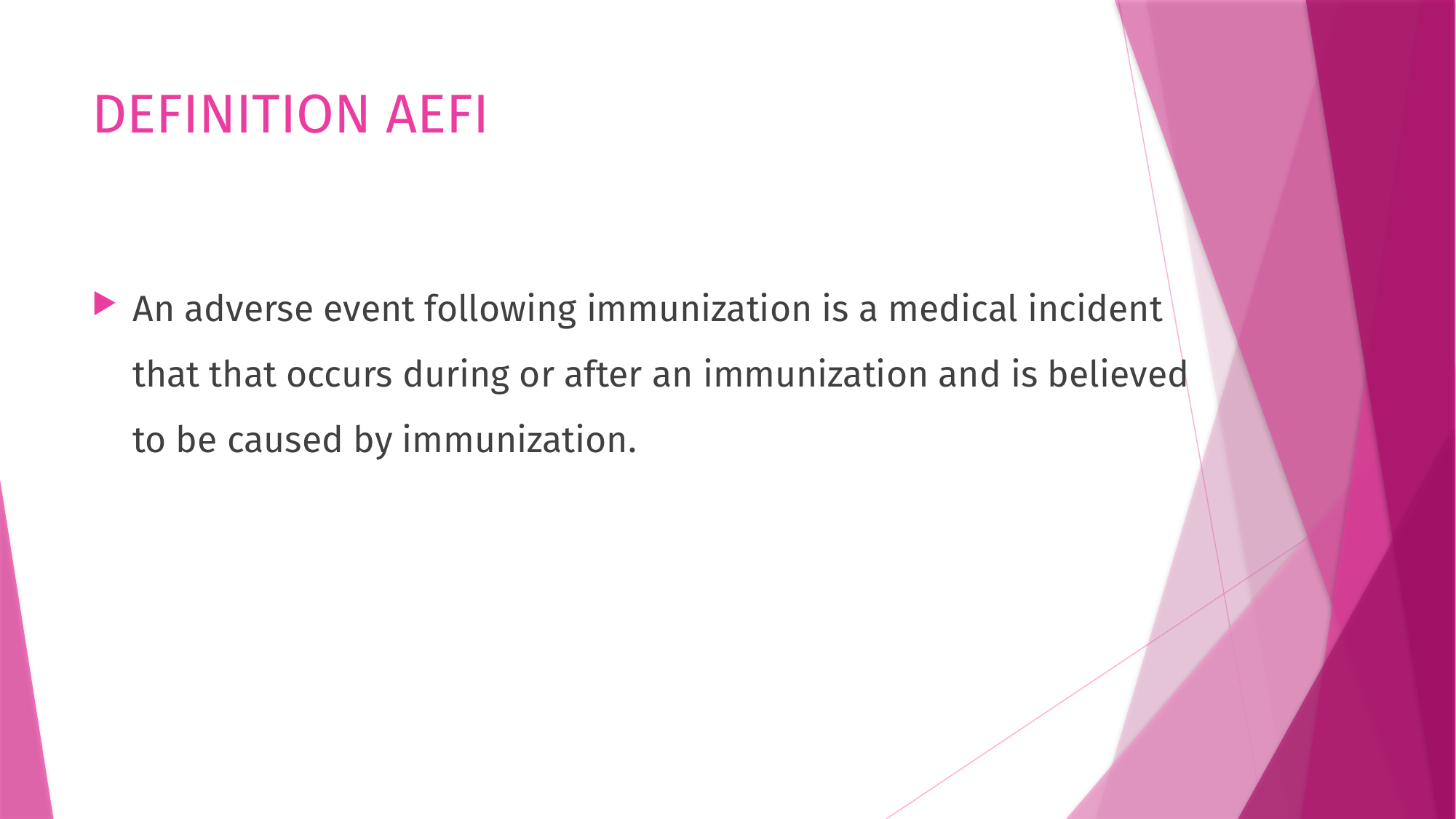

# DEFINITION AEFI
An adverse event following immunization is a medical incident that that occurs during or after an immunization and is believed to be caused by immunization.